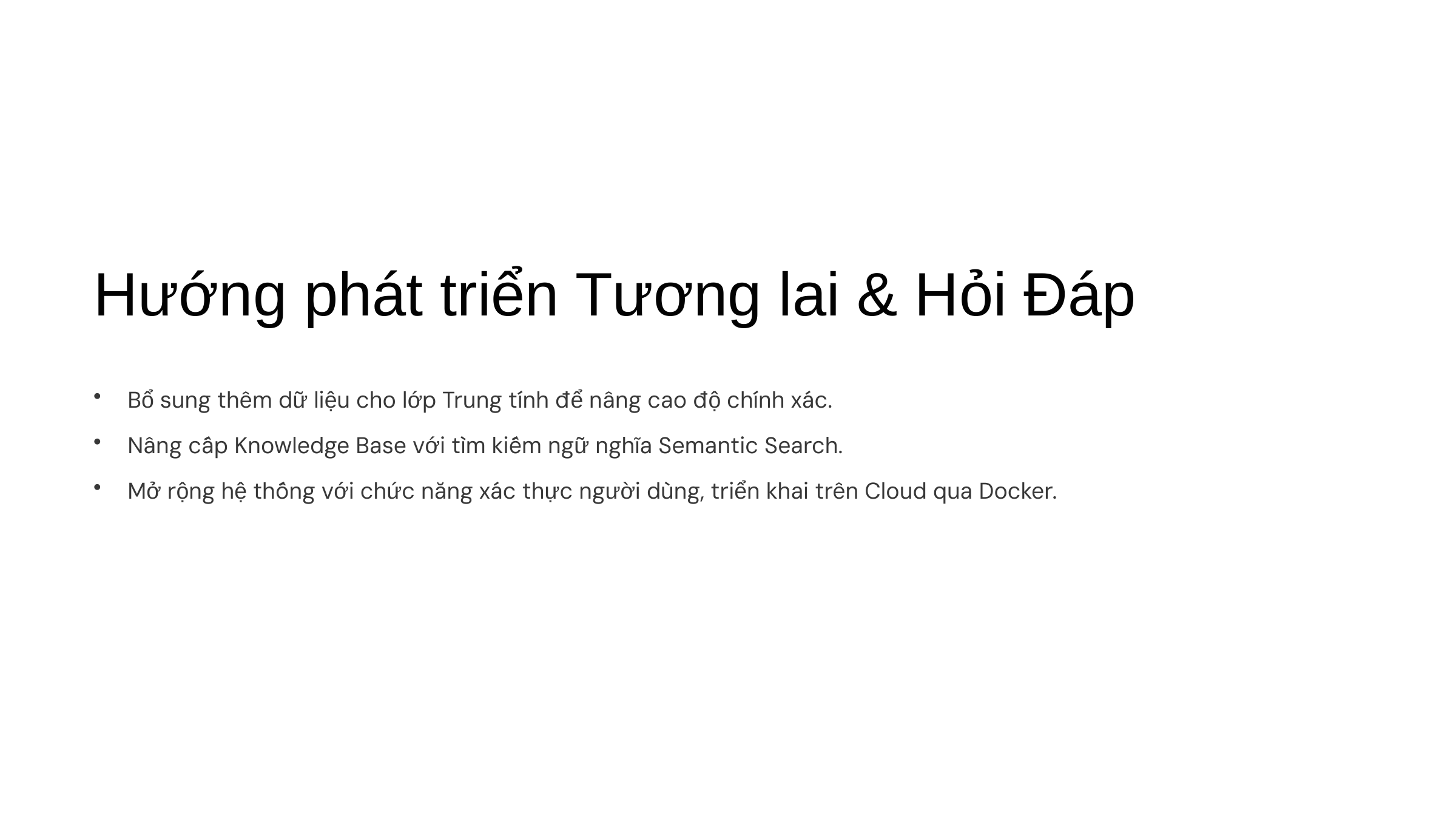

Hướng phát triển Tương lai & Hỏi Đáp
Bổ sung thêm dữ liệu cho lớp Trung tính để nâng cao độ chính xác.
Nâng cấp Knowledge Base với tìm kiếm ngữ nghĩa Semantic Search.
Mở rộng hệ thống với chức năng xác thực người dùng, triển khai trên Cloud qua Docker.